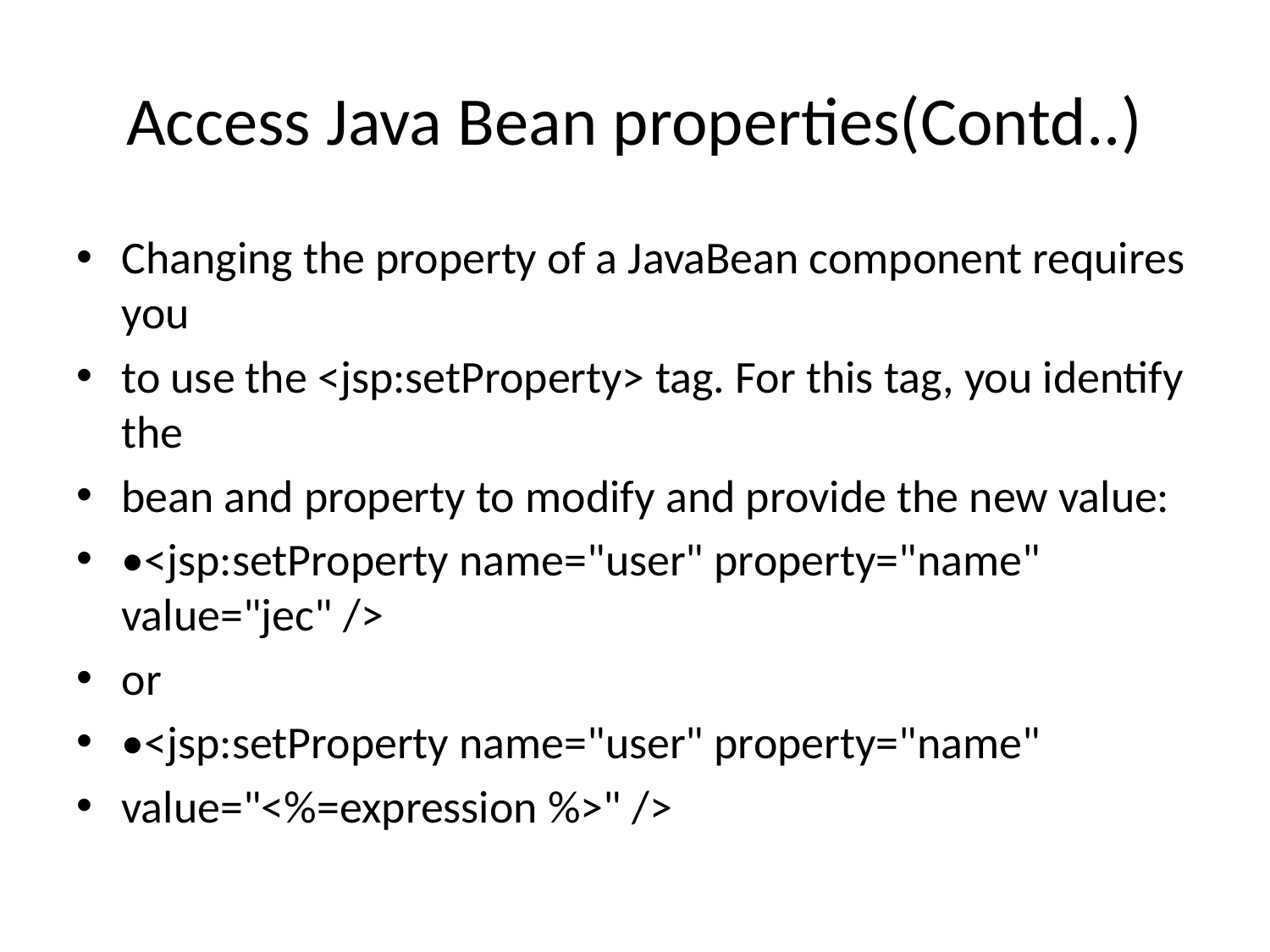

# Access Java Bean properties(Contd..)
Changing the property of a JavaBean component requires you
to use the <jsp:setProperty> tag. For this tag, you identify the
bean and property to modify and provide the new value:
•<jsp:setProperty name="user" property="name" value="jec" />
or
•<jsp:setProperty name="user" property="name"
value="<%=expression %>" />